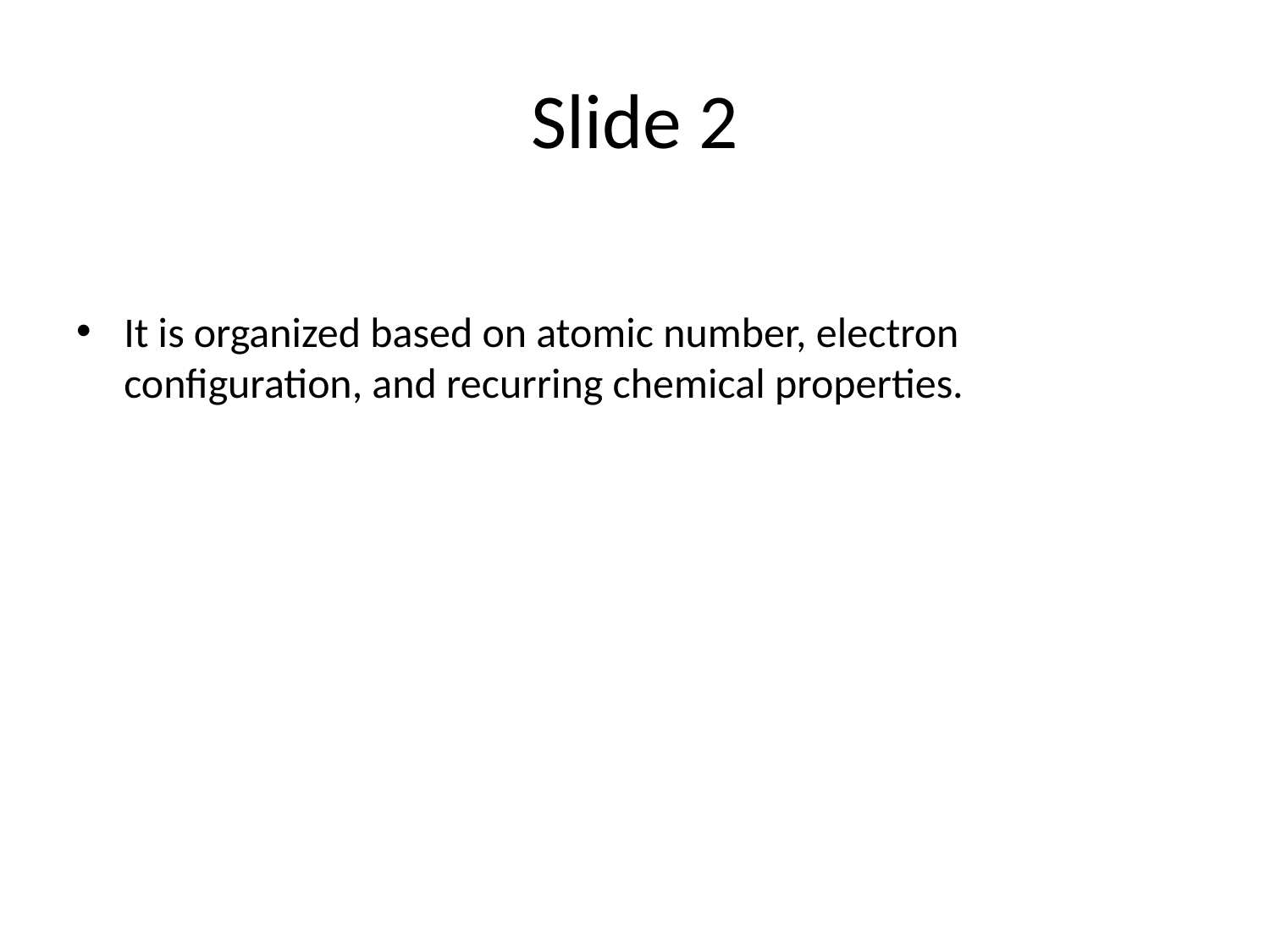

# Slide 2

It is organized based on atomic number, electron configuration, and recurring chemical properties.